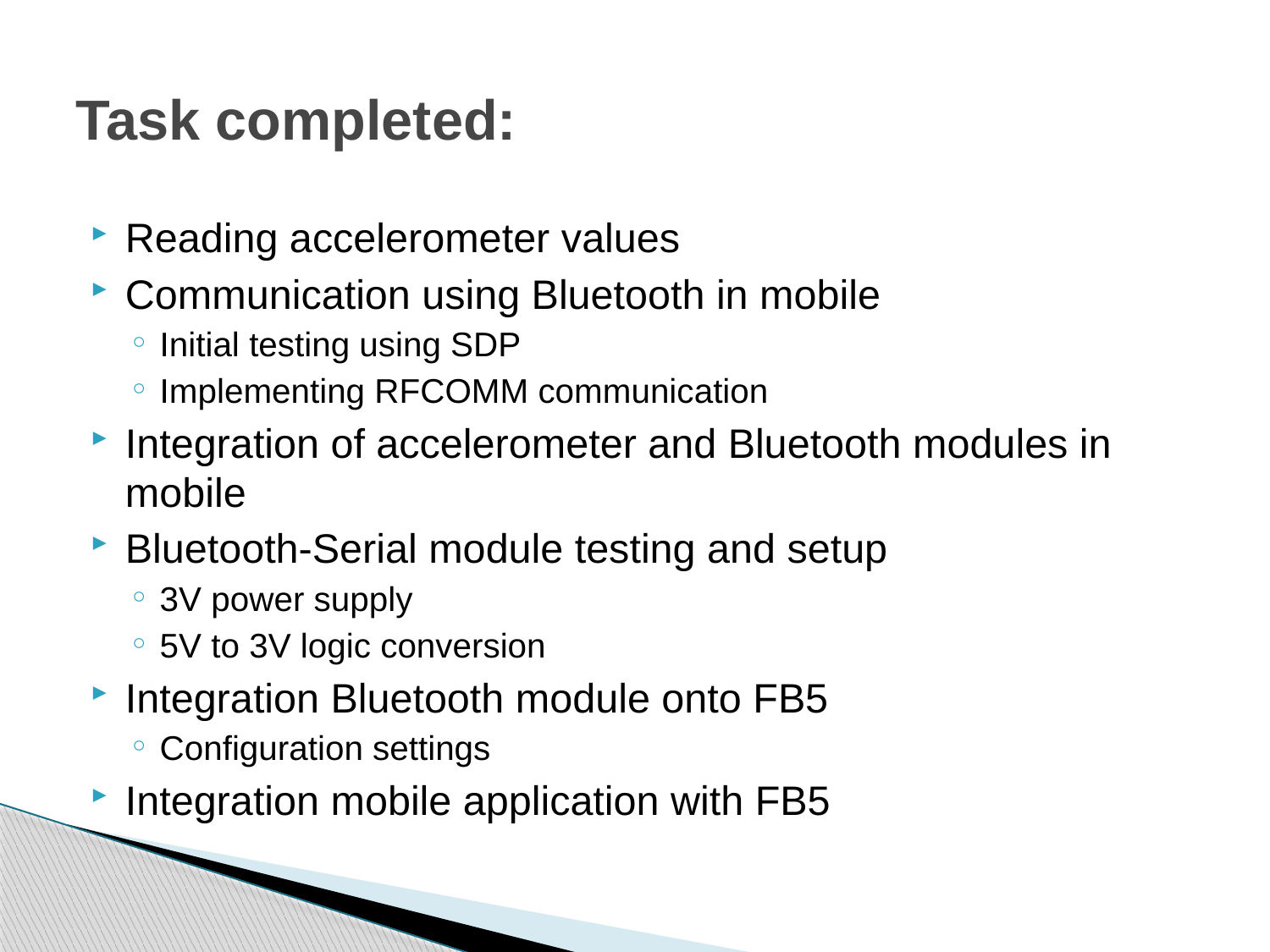

# Task completed:
Reading accelerometer values
Communication using Bluetooth in mobile
Initial testing using SDP
Implementing RFCOMM communication
Integration of accelerometer and Bluetooth modules in mobile
Bluetooth-Serial module testing and setup
3V power supply
5V to 3V logic conversion
Integration Bluetooth module onto FB5
Configuration settings
Integration mobile application with FB5